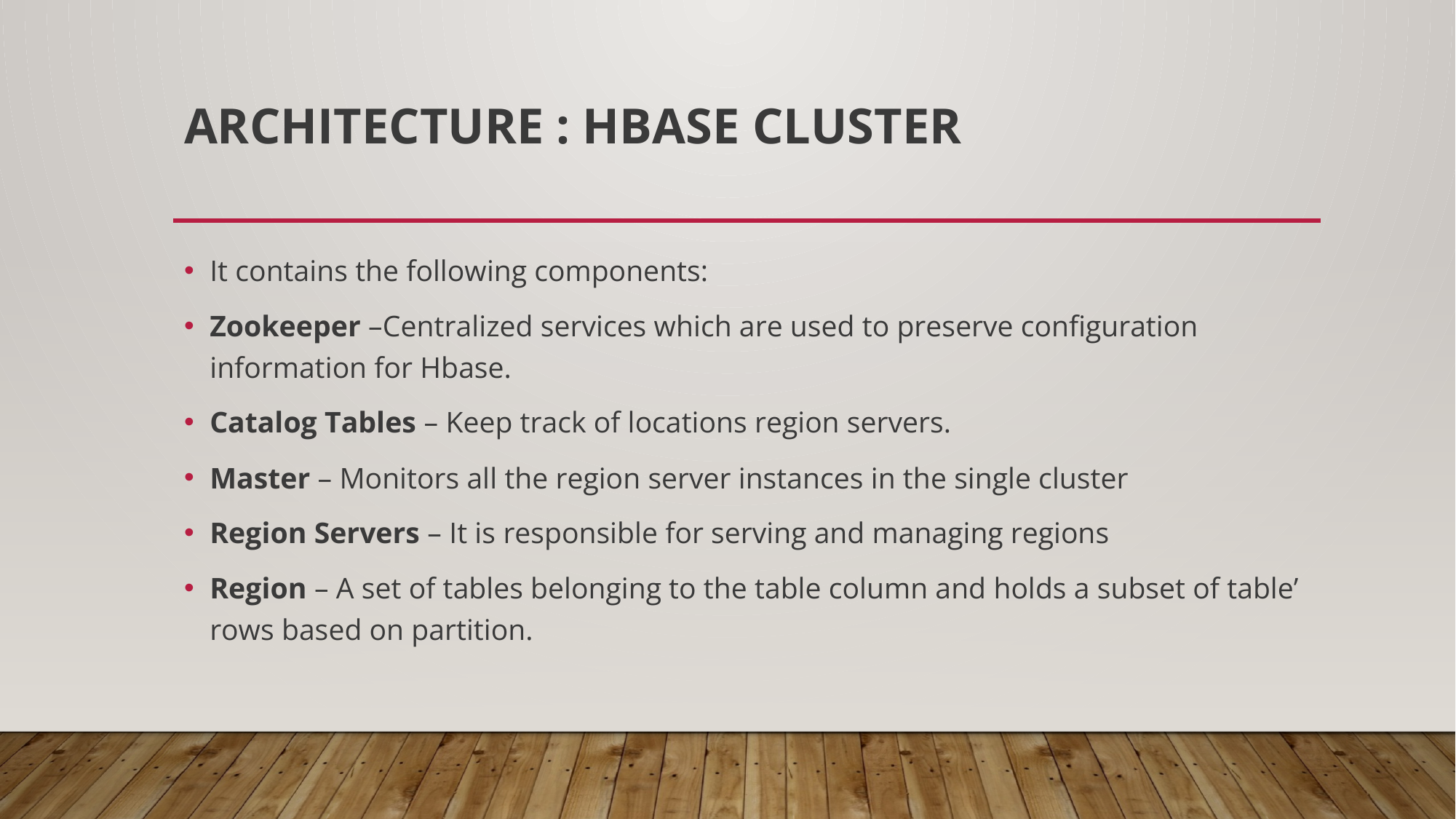

# Architecture : HBase Cluster
It contains the following components:
Zookeeper –Centralized services which are used to preserve configuration information for Hbase.
Catalog Tables – Keep track of locations region servers.
Master – Monitors all the region server instances in the single cluster
Region Servers – It is responsible for serving and managing regions
Region – A set of tables belonging to the table column and holds a subset of table’ rows based on partition.